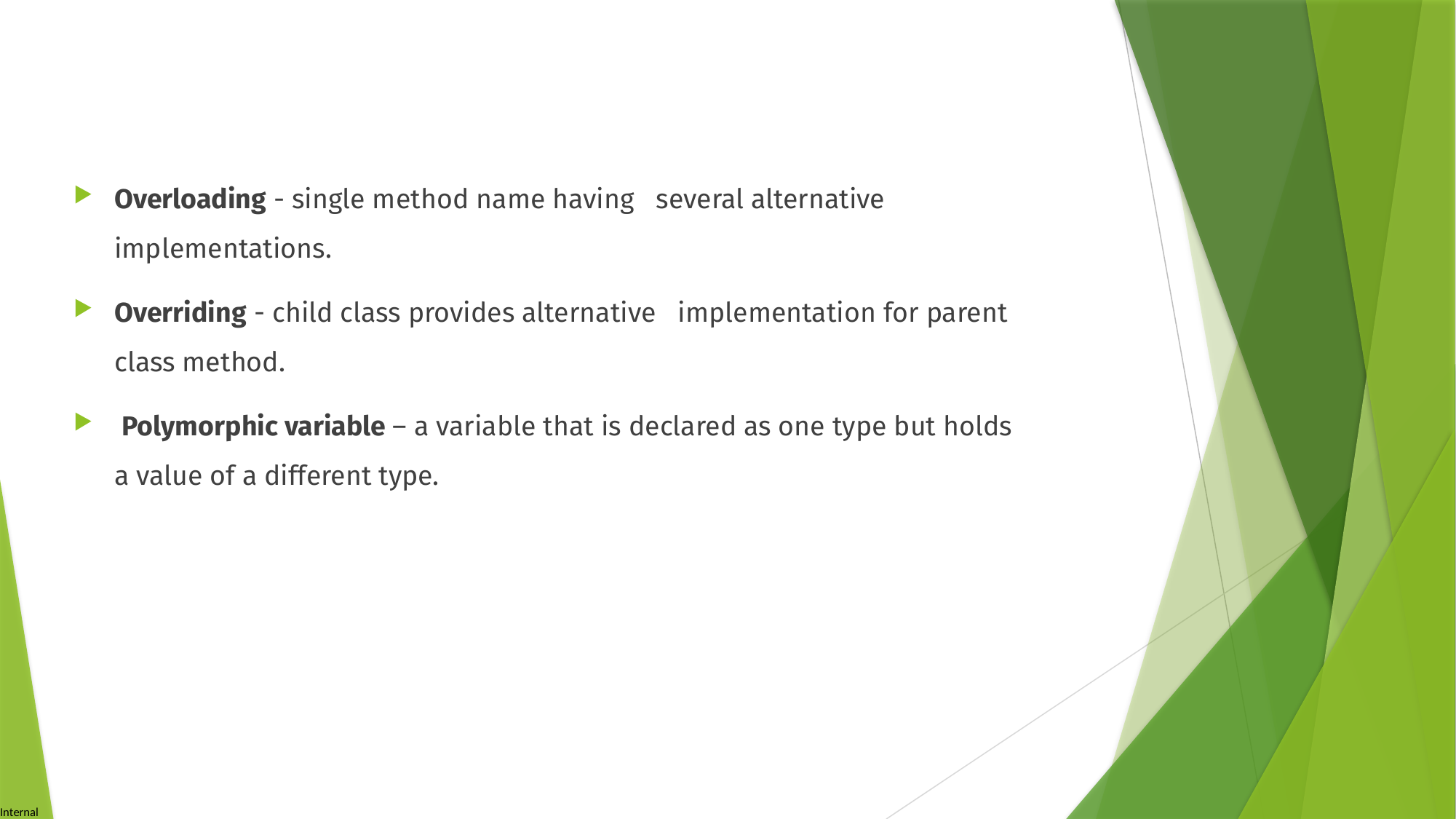

Overloading - single method name having   several alternative implementations.
Overriding - child class provides alternative   implementation for parent class method.
 Polymorphic variable – a variable that is declared as one type but holds a value of a different type.